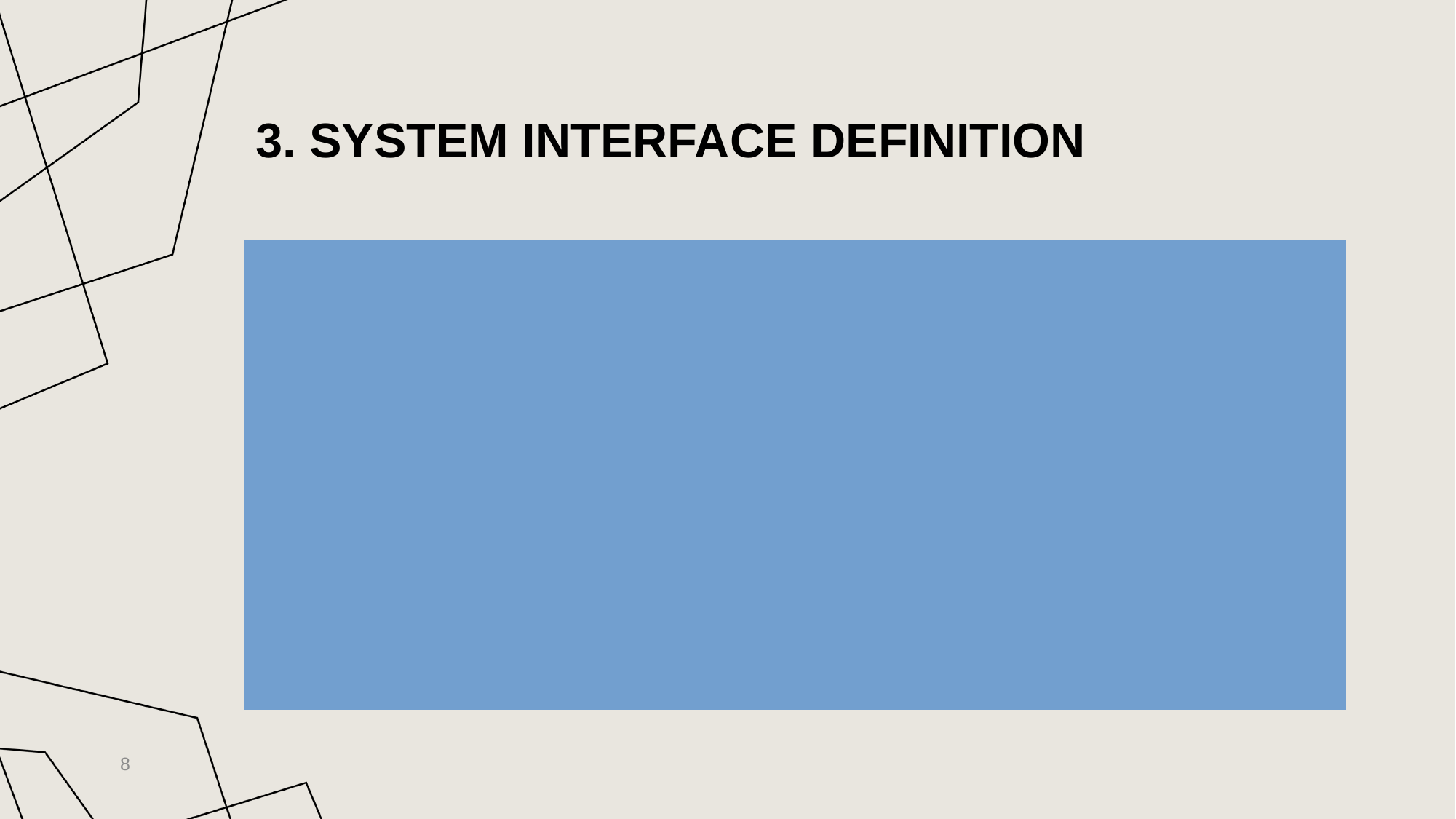

# 3. System Interface Definition
Get tokens
API: GET /v1/tokens
8